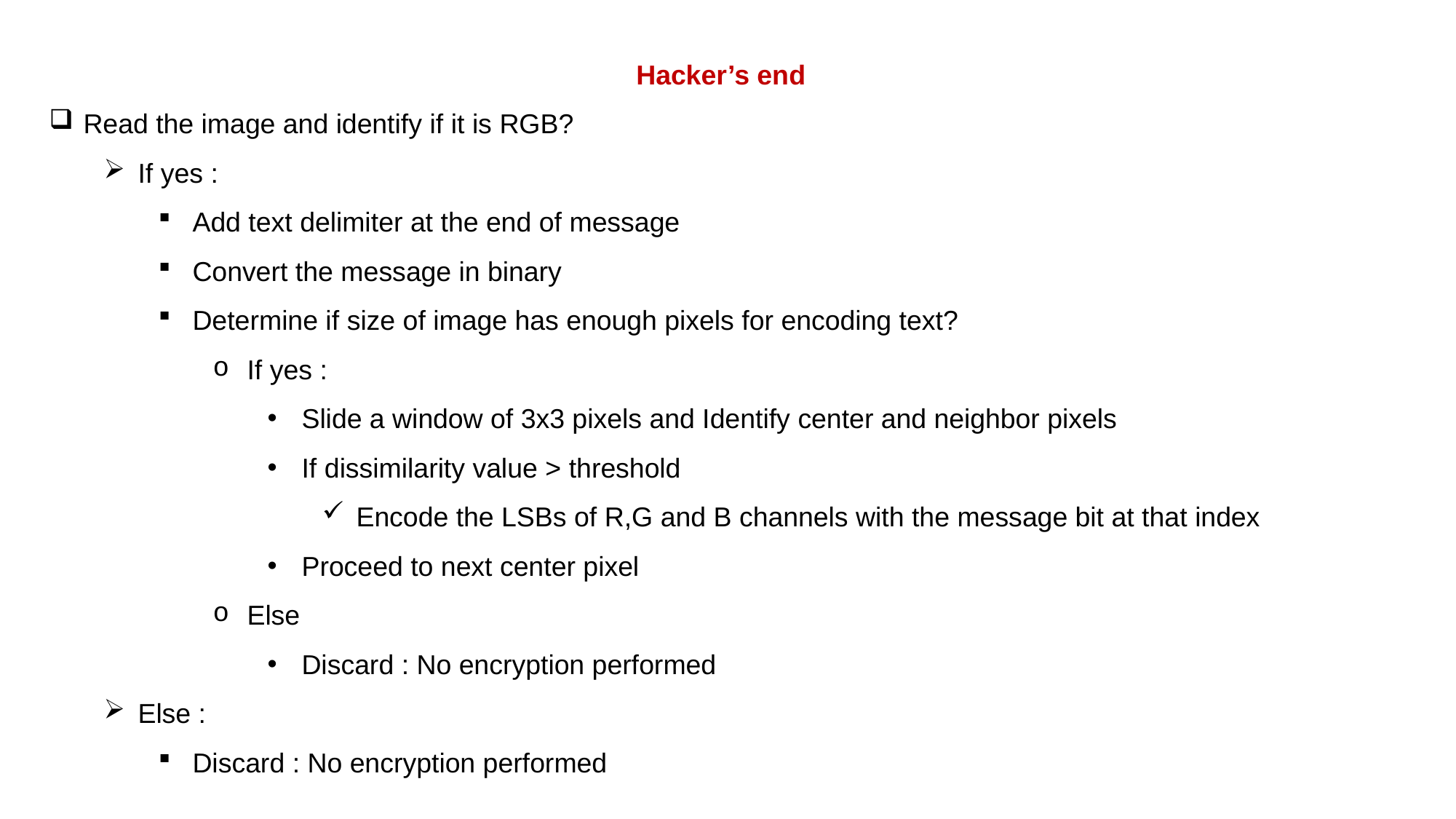

Hacker’s end
Read the image and identify if it is RGB?
If yes :
Add text delimiter at the end of message
Convert the message in binary
Determine if size of image has enough pixels for encoding text?
If yes :
Slide a window of 3x3 pixels and Identify center and neighbor pixels
If dissimilarity value > threshold
Encode the LSBs of R,G and B channels with the message bit at that index
Proceed to next center pixel
Else
Discard : No encryption performed
Else :
Discard : No encryption performed